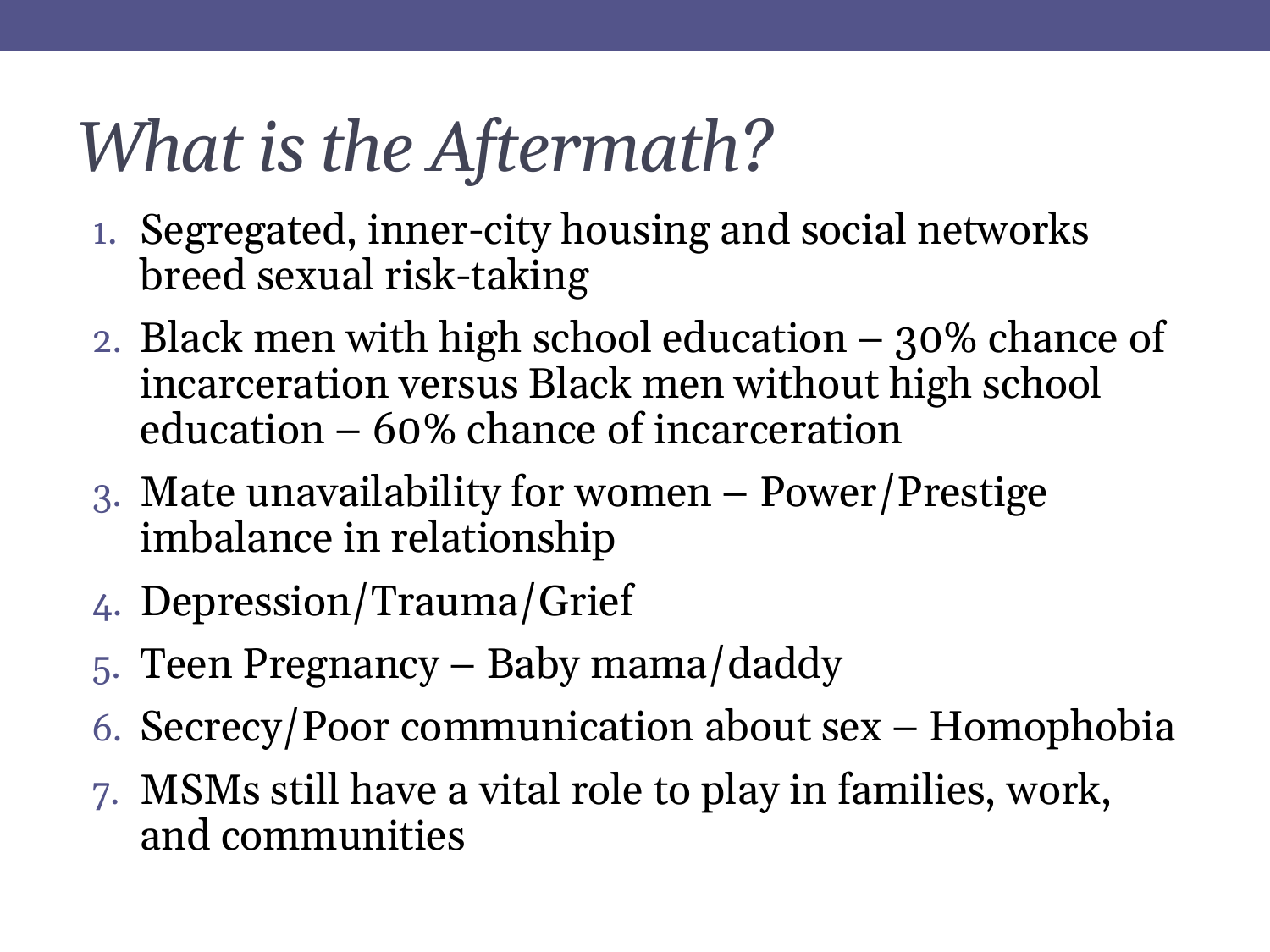

# What is the Aftermath?
Segregated, inner-city housing and social networks breed sexual risk-taking
Black men with high school education – 30% chance of incarceration versus Black men without high school education – 60% chance of incarceration
Mate unavailability for women – Power/Prestige imbalance in relationship
Depression/Trauma/Grief
Teen Pregnancy – Baby mama/daddy
Secrecy/Poor communication about sex – Homophobia
MSMs still have a vital role to play in families, work, and communities